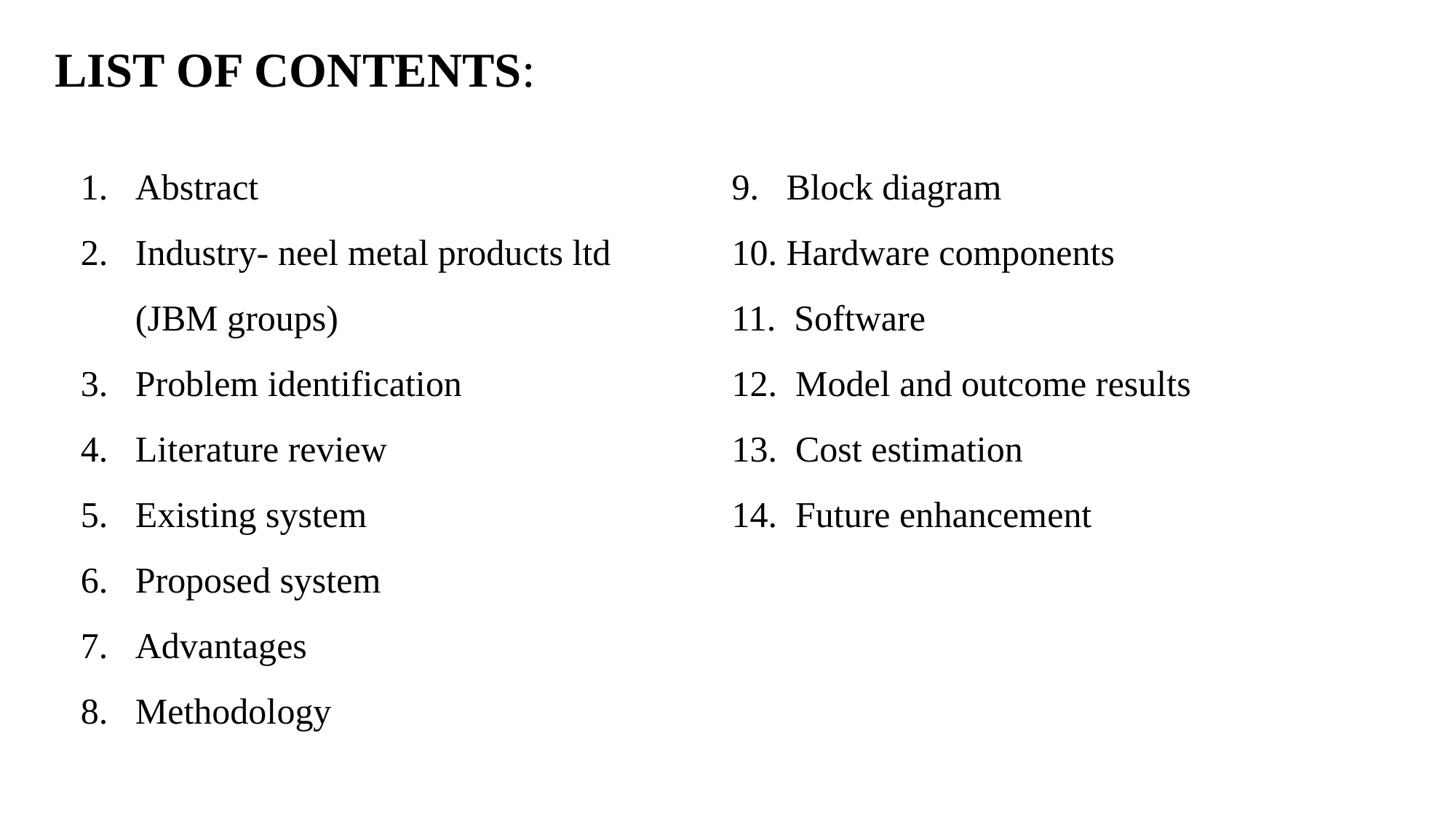

LIST OF CONTENTS:
Abstract
Industry- neel metal products ltd (JBM groups)
Problem identification
Literature review
Existing system
Proposed system
Advantages
Methodology

9.   Block diagram
10. Hardware components
11.  Software
12.  Model and outcome results
13.  Cost estimation
14.  Future enhancement